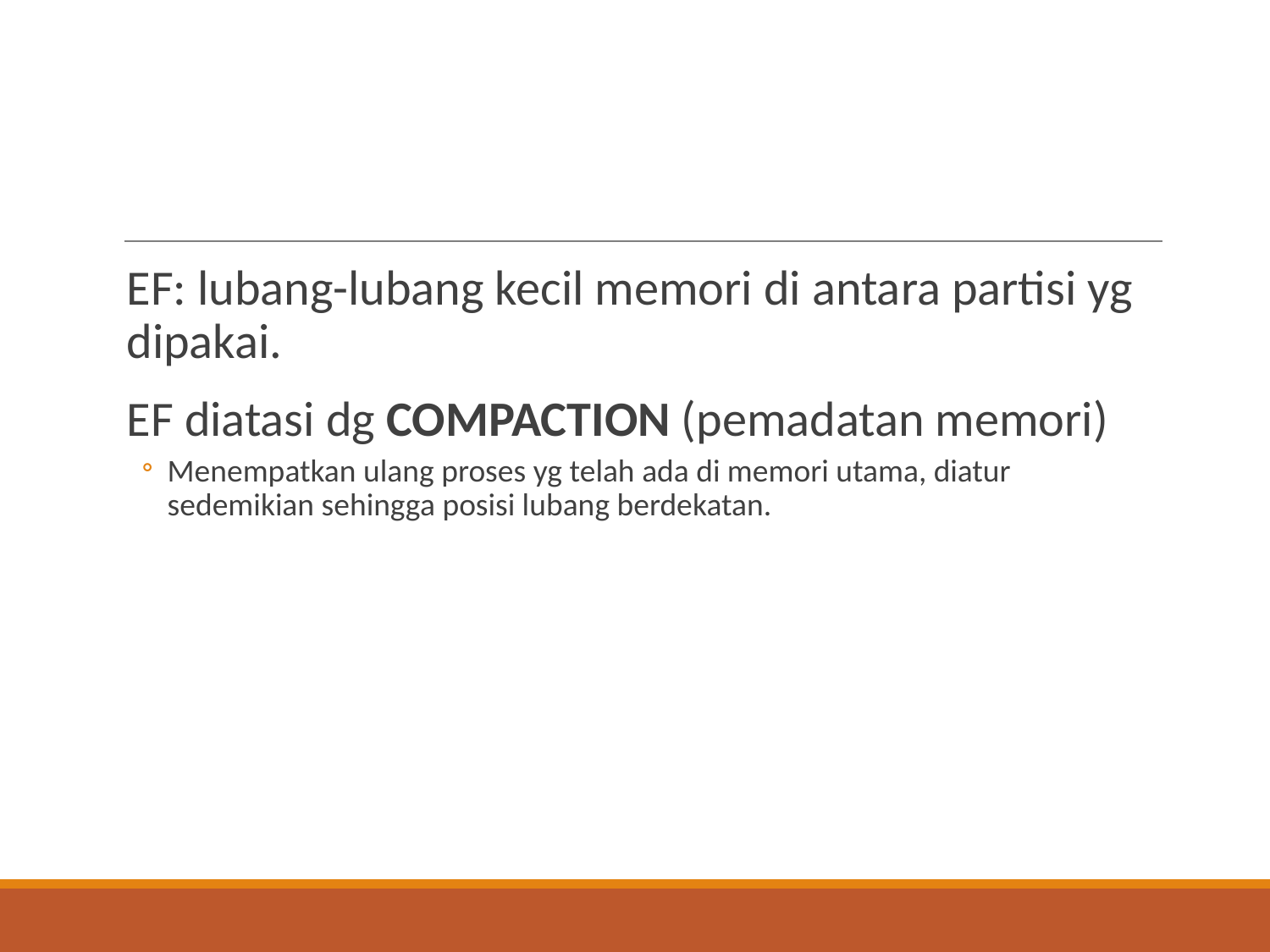

EF: lubang-lubang kecil memori di antara partisi yg dipakai.
EF diatasi dg COMPACTION (pemadatan memori)
Menempatkan ulang proses yg telah ada di memori utama, diatur sedemikian sehingga posisi lubang berdekatan.